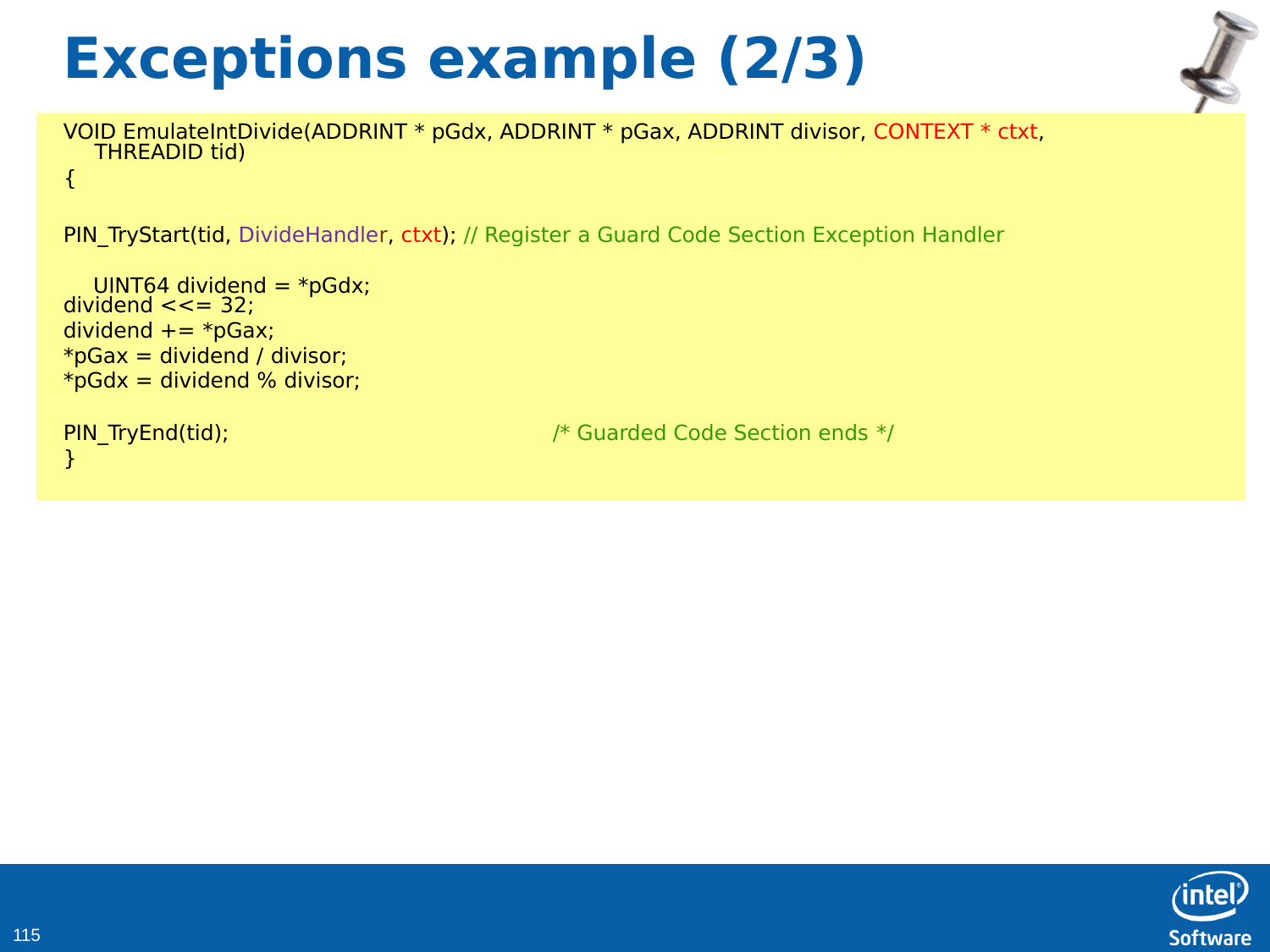

# Exceptions example (2/3)

VOID EmulateIntDivide(ADDRINT * pGdx, ADDRINT * pGax, ADDRINT divisor, CONTEXT * ctxt,  THREADID tid)
{
PIN_TryStart(tid, DivideHandler, ctxt); // Register a Guard Code Section Exception Handler  UINT64 dividend = *pGdx;
dividend <<= 32;
dividend += *pGax;
*pGax = dividend / divisor;
*pGdx = dividend % divisor;

PIN_TryEnd(tid);	/* Guarded Code Section ends */
}
115